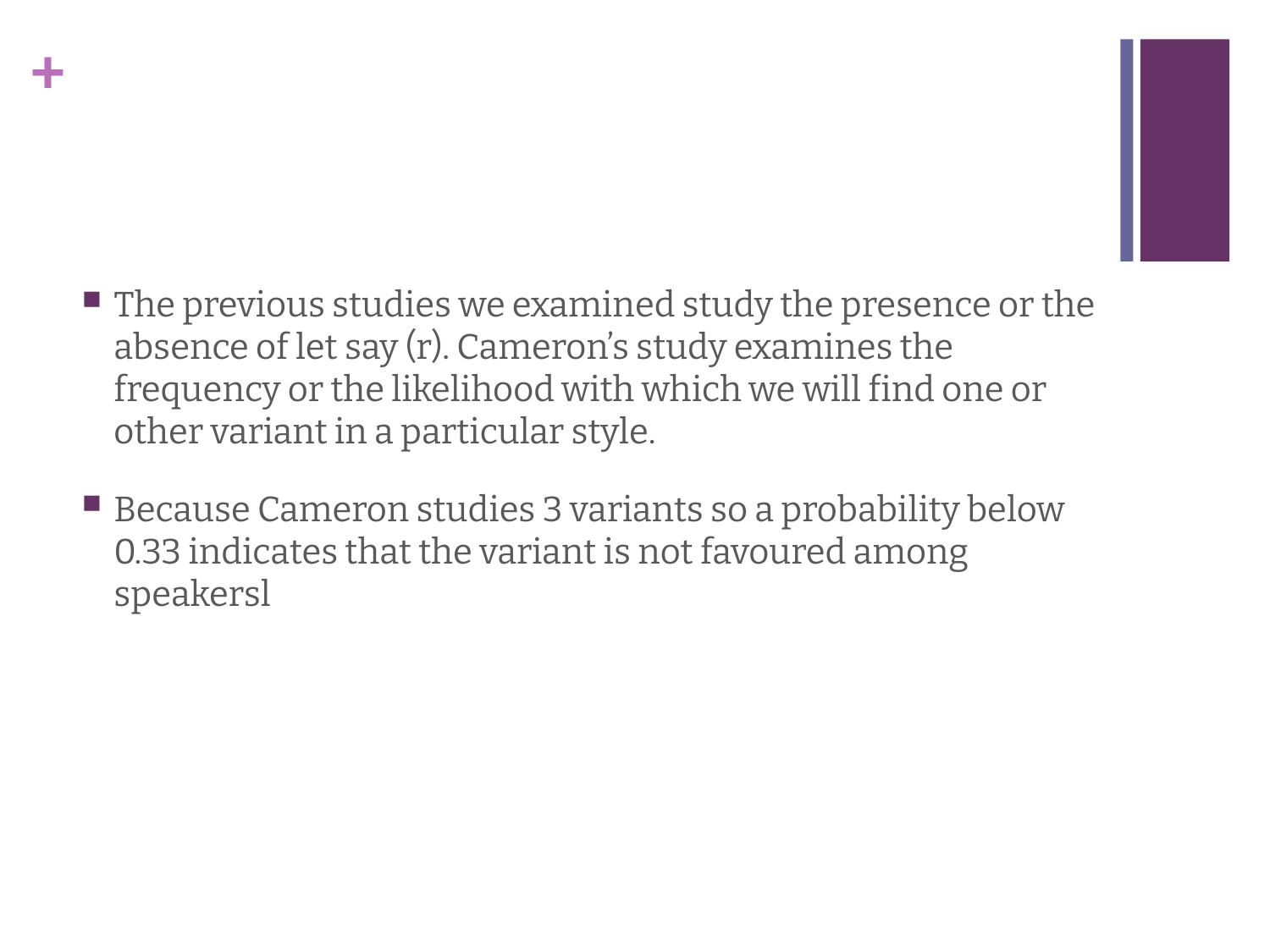

#
The previous studies we examined study the presence or the absence of let say (r). Cameron’s study examines the frequency or the likelihood with which we will find one or other variant in a particular style.
Because Cameron studies 3 variants so a probability below 0.33 indicates that the variant is not favoured among speakersl